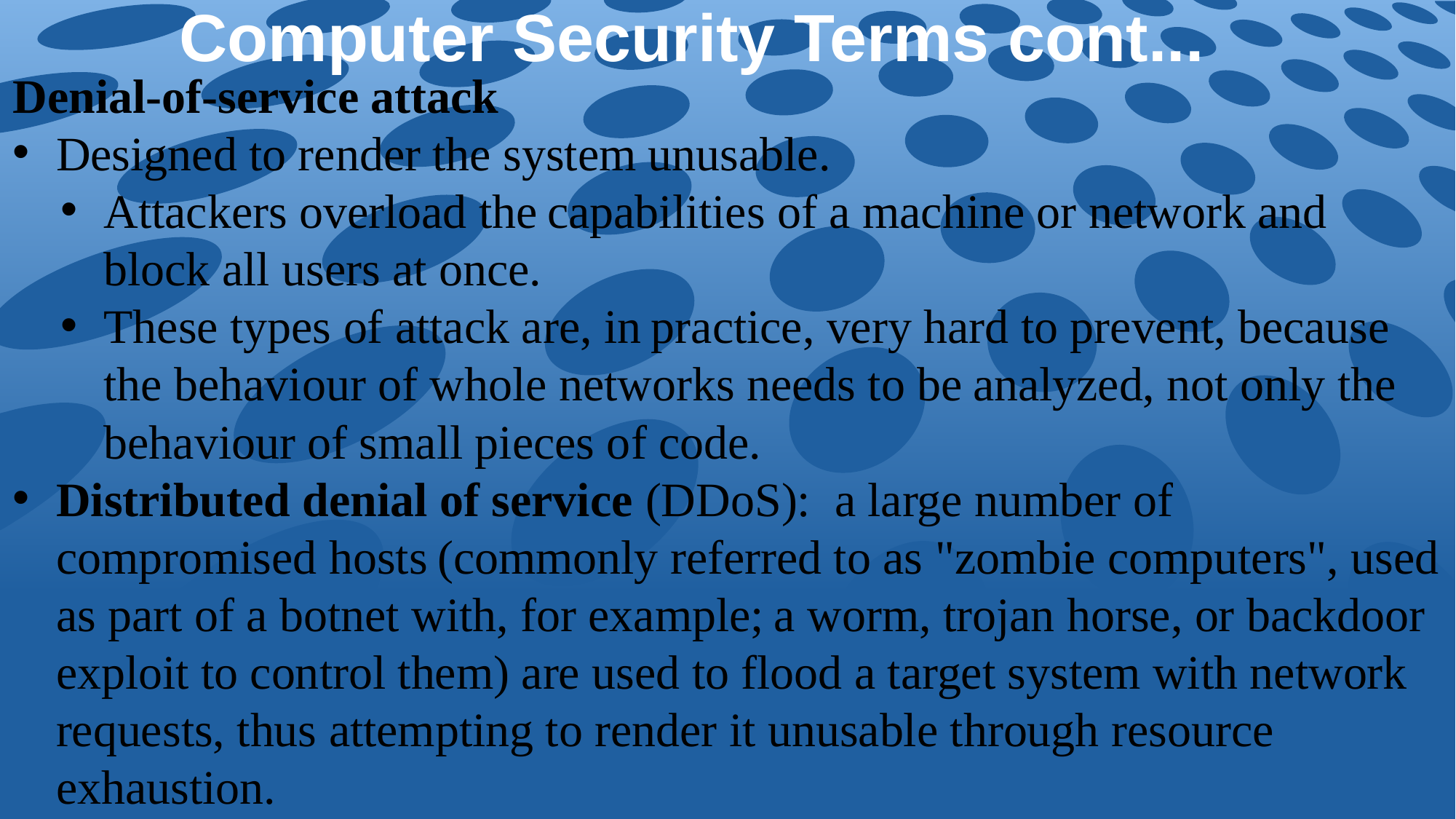

# Computer Security Terms cont...
Denial-of-service attack
Designed to render the system unusable.
Attackers overload the capabilities of a machine or network and block all users at once.
These types of attack are, in practice, very hard to prevent, because the behaviour of whole networks needs to be analyzed, not only the behaviour of small pieces of code.
Distributed denial of service (DDoS):  a large number of compromised hosts (commonly referred to as "zombie computers", used as part of a botnet with, for example; a worm, trojan horse, or backdoor exploit to control them) are used to flood a target system with network requests, thus attempting to render it unusable through resource exhaustion.